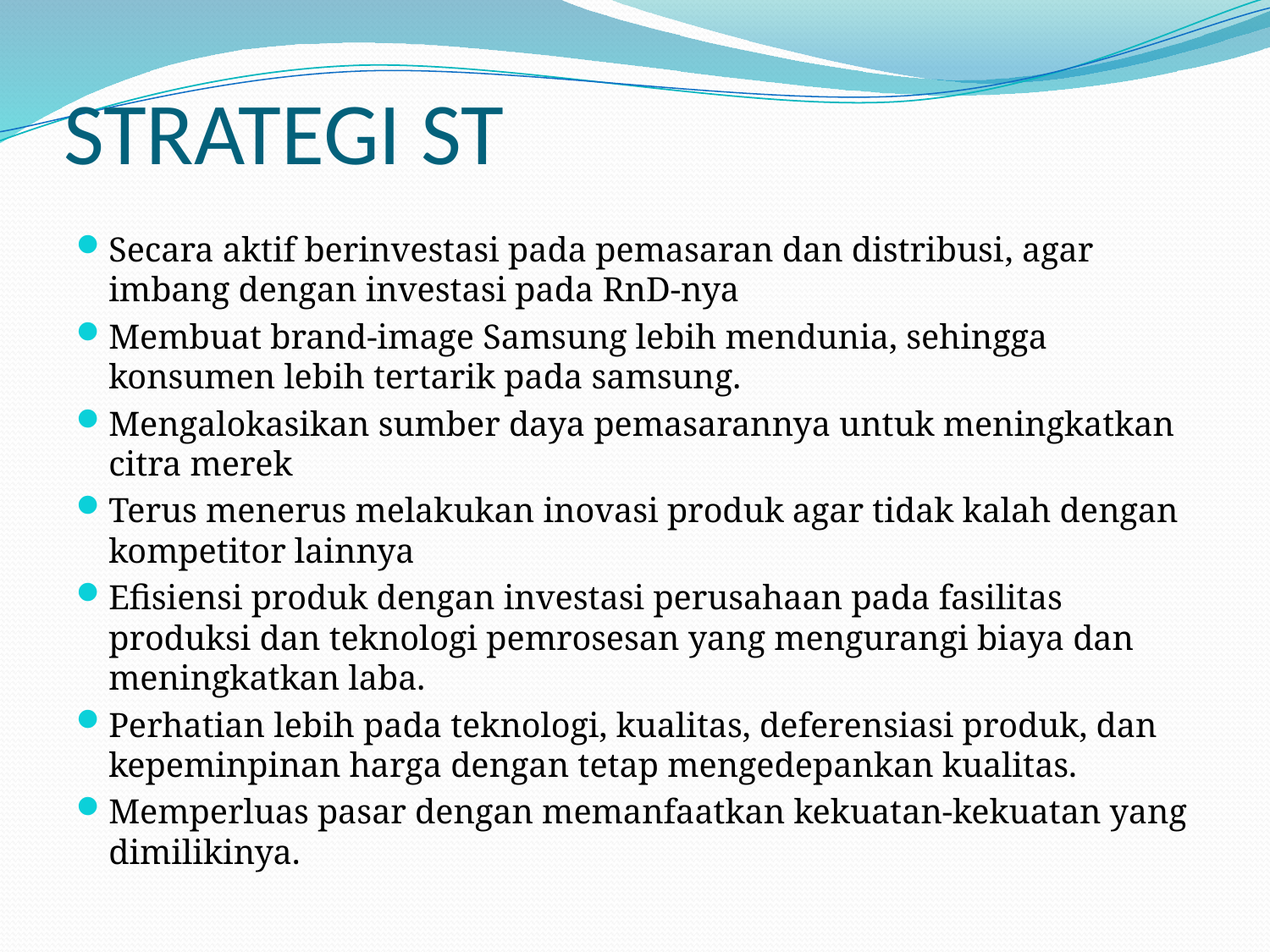

# STRATEGI ST
Secara aktif berinvestasi pada pemasaran dan distribusi, agar imbang dengan investasi pada RnD-nya
Membuat brand-image Samsung lebih mendunia, sehingga konsumen lebih tertarik pada samsung.
Mengalokasikan sumber daya pemasarannya untuk meningkatkan citra merek
Terus menerus melakukan inovasi produk agar tidak kalah dengan kompetitor lainnya
Efisiensi produk dengan investasi perusahaan pada fasilitas produksi dan teknologi pemrosesan yang mengurangi biaya dan meningkatkan laba.
Perhatian lebih pada teknologi, kualitas, deferensiasi produk, dan kepeminpinan harga dengan tetap mengedepankan kualitas.
Memperluas pasar dengan memanfaatkan kekuatan-kekuatan yang dimilikinya.